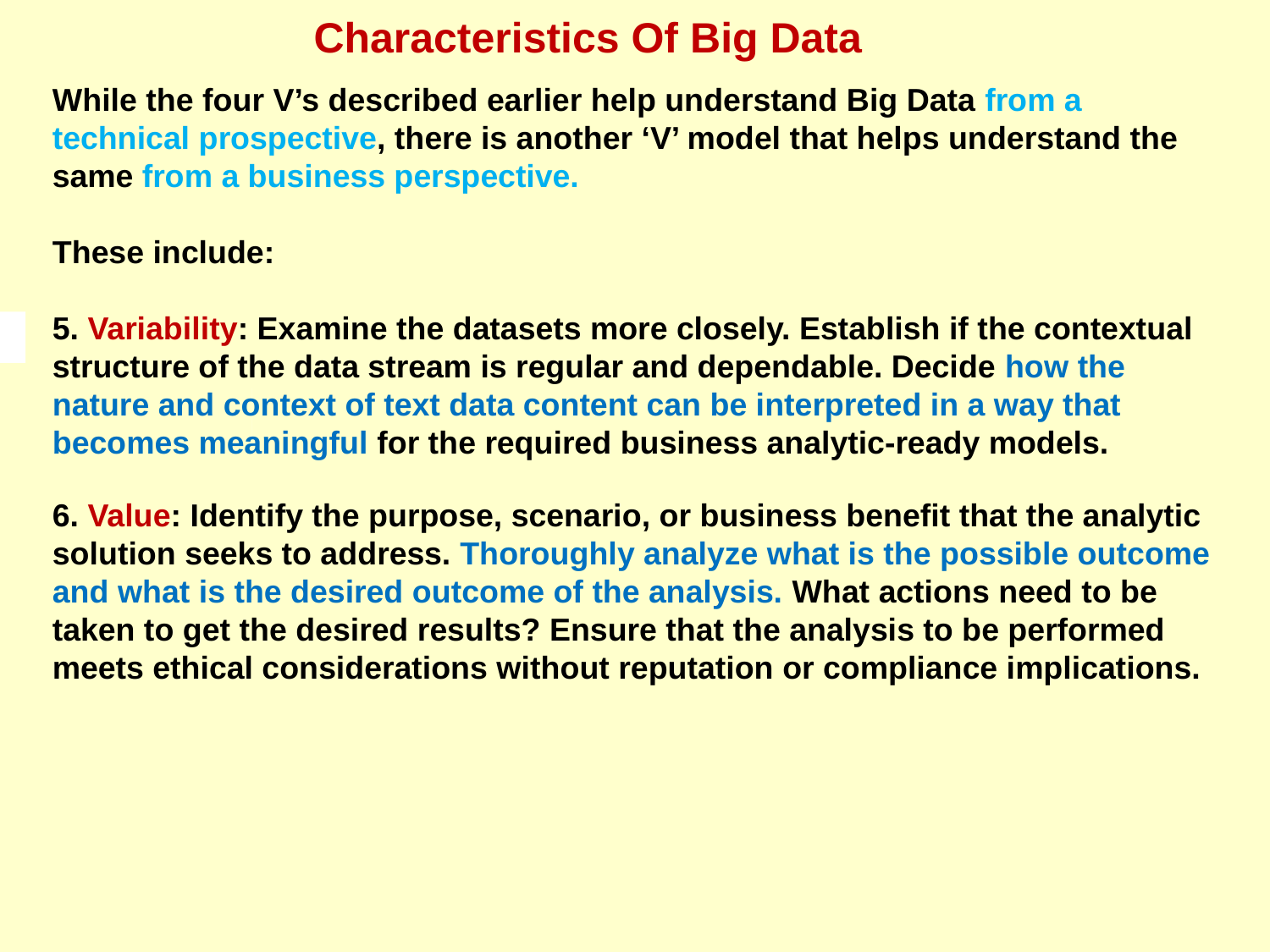

# Characteristics Of Big Data
While the four V’s described earlier help understand Big Data from a technical prospective, there is another ‘V’ model that helps understand the same from a business perspective.

These include:

5. Variability: Examine the datasets more closely. Establish if the contextual structure of the data stream is regular and dependable. Decide how the nature and context of text data content can be interpreted in a way that becomes meaningful for the required business analytic-ready models.
6. Value: Identify the purpose, scenario, or business benefit that the analytic solution seeks to address. Thoroughly analyze what is the possible outcome and what is the desired outcome of the analysis. What actions need to be taken to get the desired results? Ensure that the analysis to be performed meets ethical considerations without reputation or compliance implications.